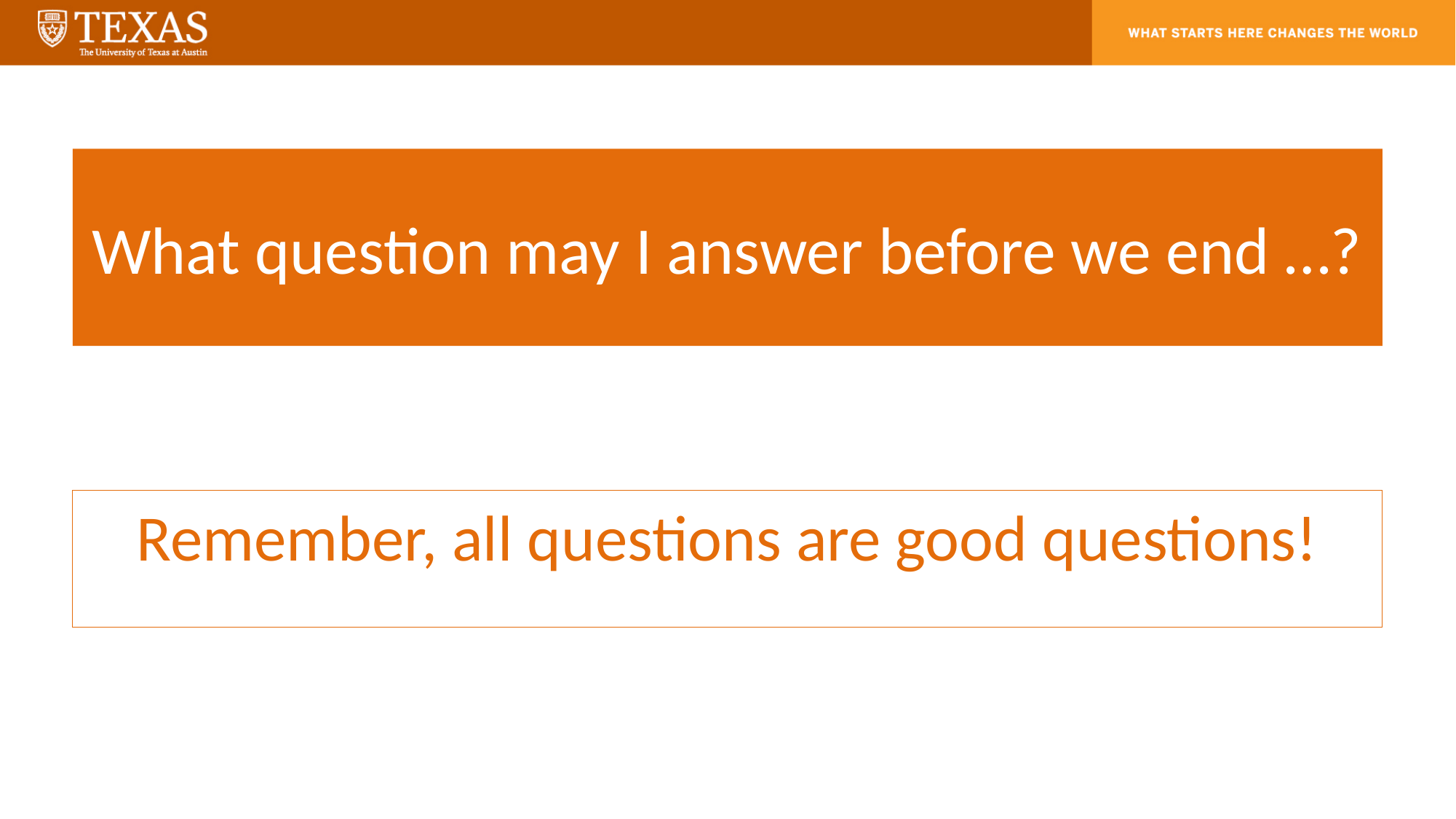

# What question may I answer before we end …?
Remember, all questions are good questions!